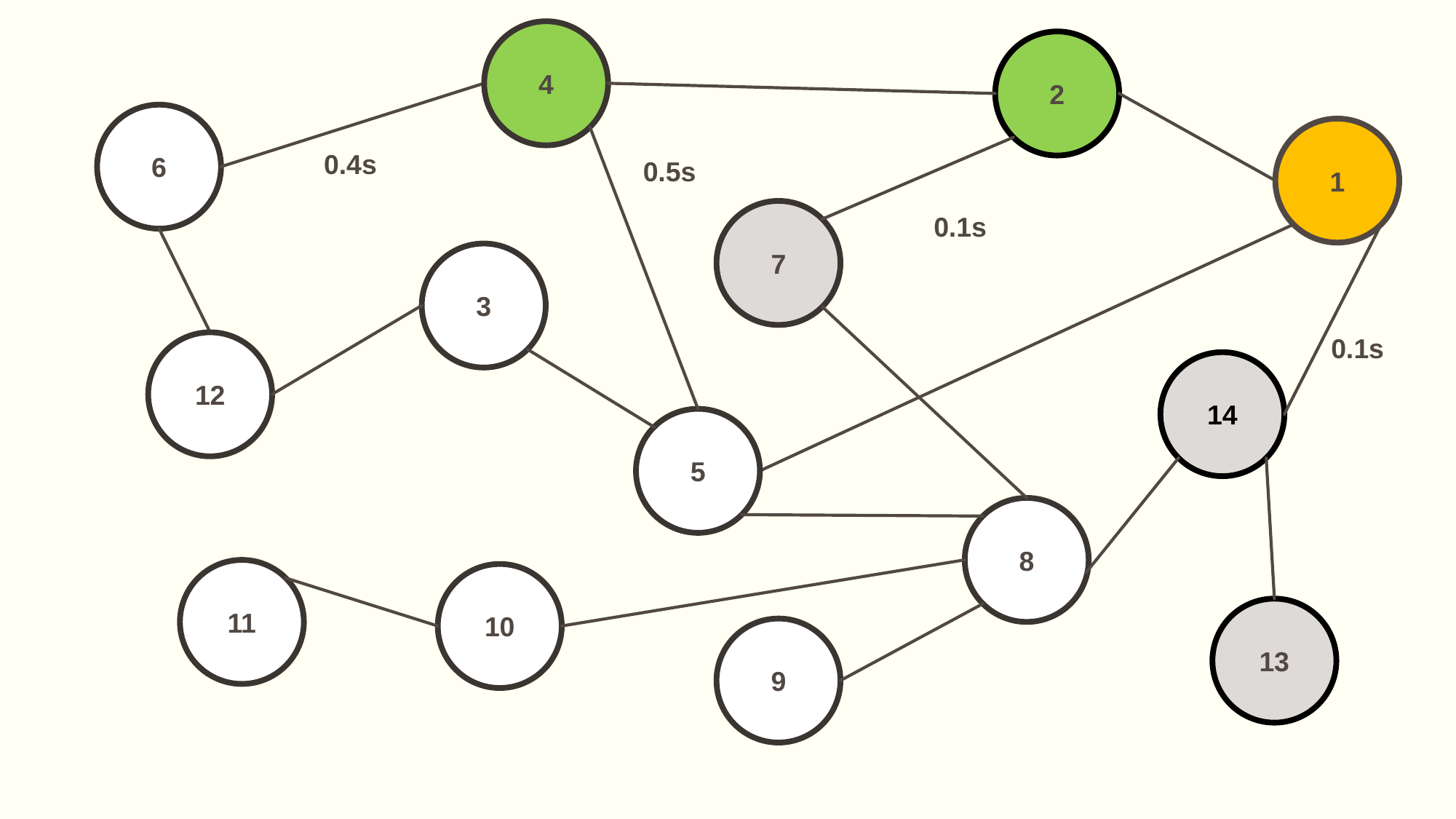

4
2
6
1
0.4s
0.5s
7
0.1s
3
0.1s
12
14
5
8
11
10
13
9